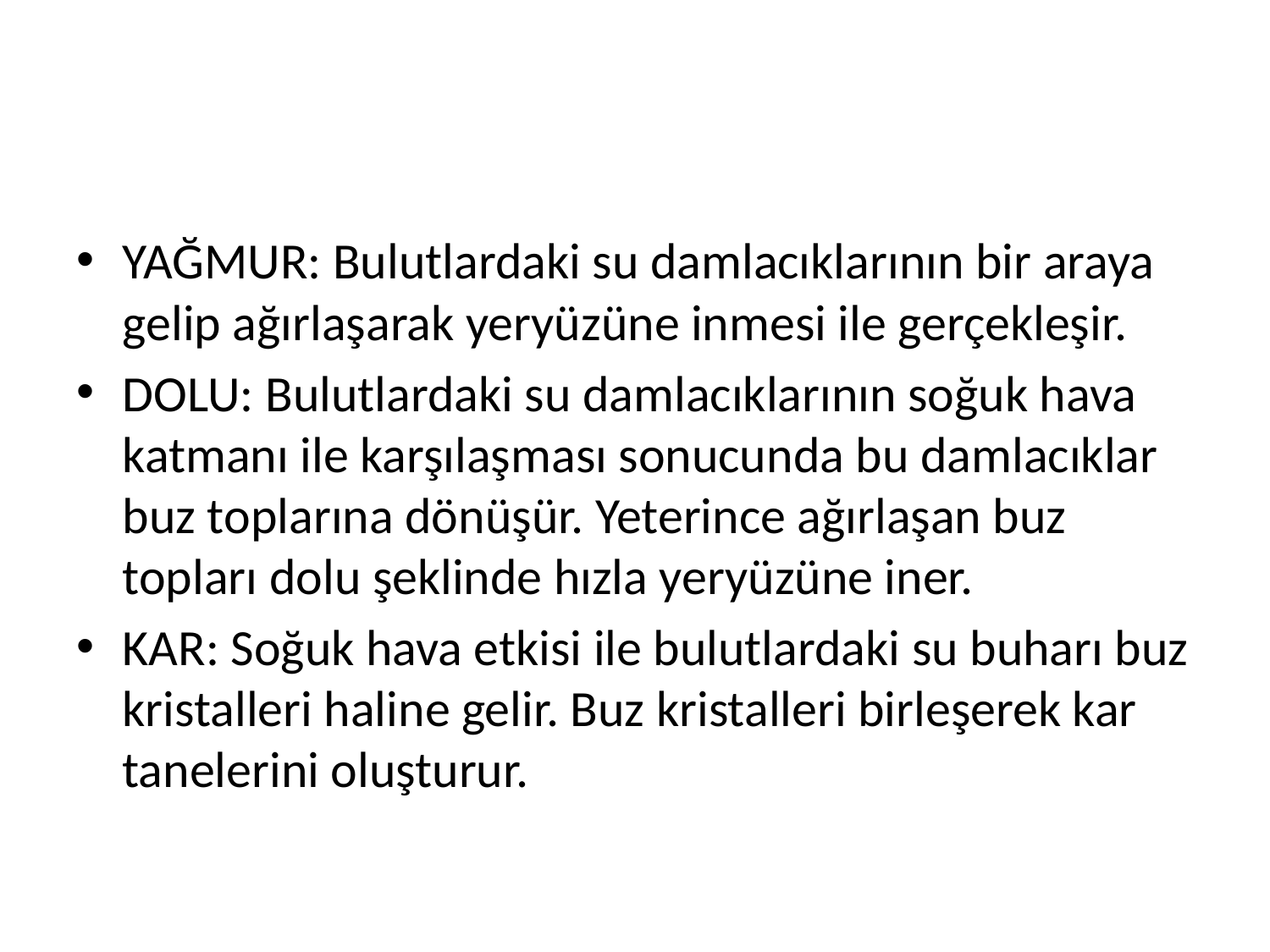

#
YAĞMUR: Bulutlardaki su damlacıklarının bir araya gelip ağırlaşarak yeryüzüne inmesi ile gerçekleşir.
DOLU: Bulutlardaki su damlacıklarının soğuk hava katmanı ile karşılaşması sonucunda bu damlacıklar buz toplarına dönüşür. Yeterince ağırlaşan buz topları dolu şeklinde hızla yeryüzüne iner.
KAR: Soğuk hava etkisi ile bulutlardaki su buharı buz kristalleri haline gelir. Buz kristalleri birleşerek kar tanelerini oluşturur.